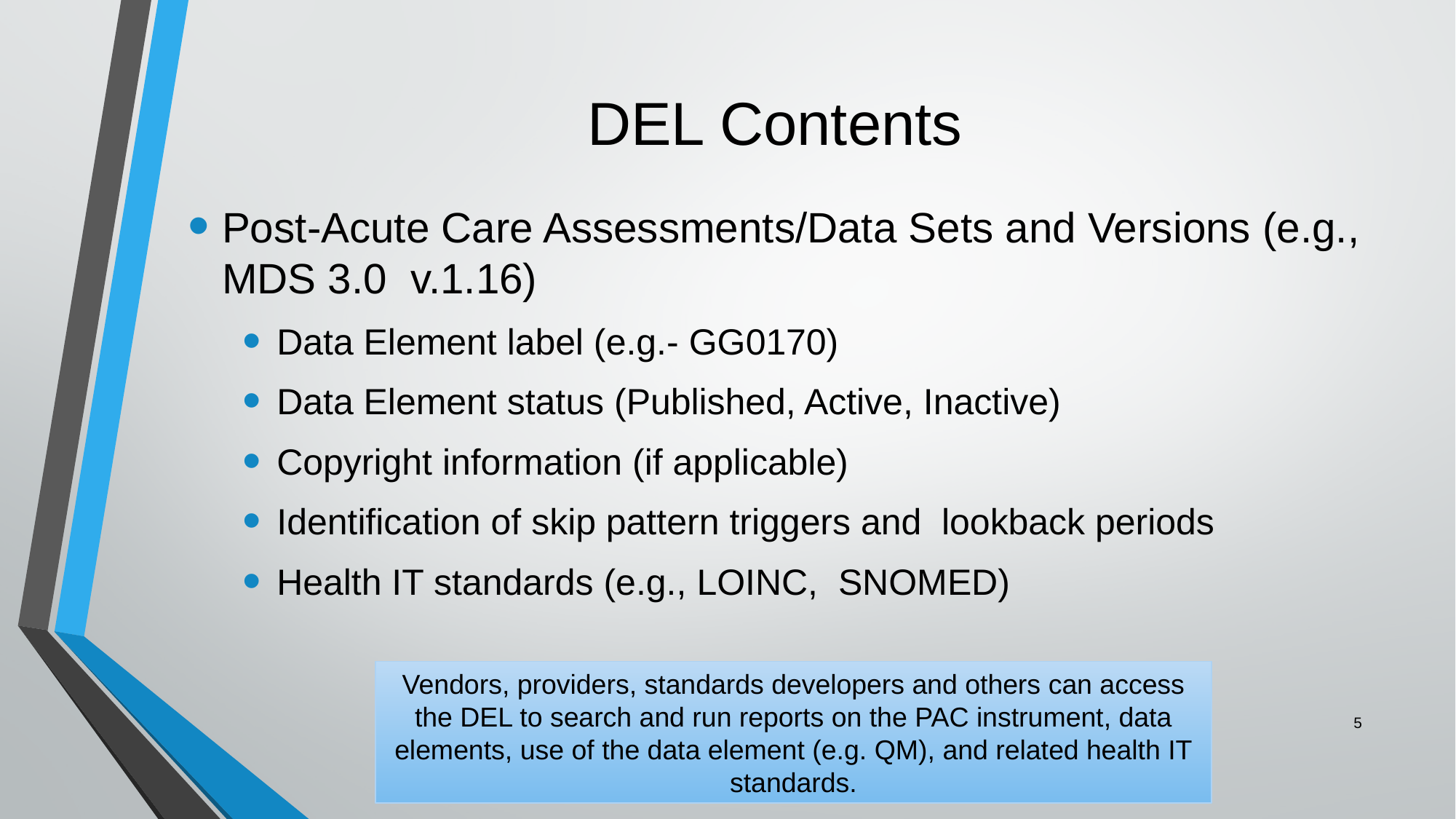

# DEL Contents
Post-Acute Care Assessments/Data Sets and Versions (e.g., MDS 3.0  v.1.16)
Data Element label (e.g.- GG0170)
Data Element status (Published, Active, Inactive)
Copyright information (if applicable)
Identification of skip pattern triggers and  lookback periods
Health IT standards (e.g., LOINC,  SNOMED)
Vendors, providers, standards developers and others can access the DEL to search and run reports on the PAC instrument, data elements, use of the data element (e.g. QM), and related health IT standards.
5